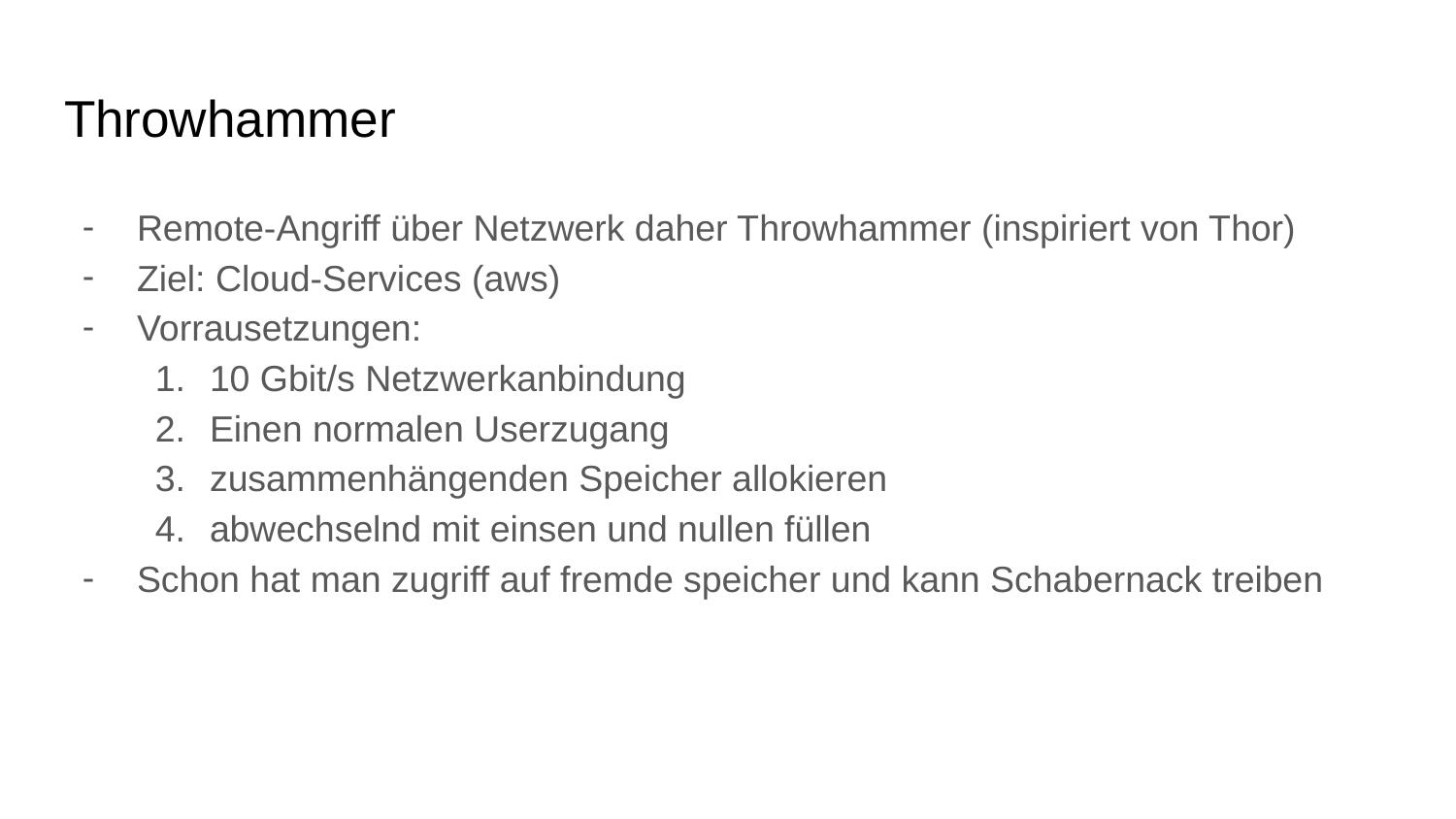

# Throwhammer
Remote-Angriff über Netzwerk daher Throwhammer (inspiriert von Thor)
Ziel: Cloud-Services (aws)
Vorrausetzungen:
10 Gbit/s Netzwerkanbindung
Einen normalen Userzugang
zusammenhängenden Speicher allokieren
abwechselnd mit einsen und nullen füllen
Schon hat man zugriff auf fremde speicher und kann Schabernack treiben